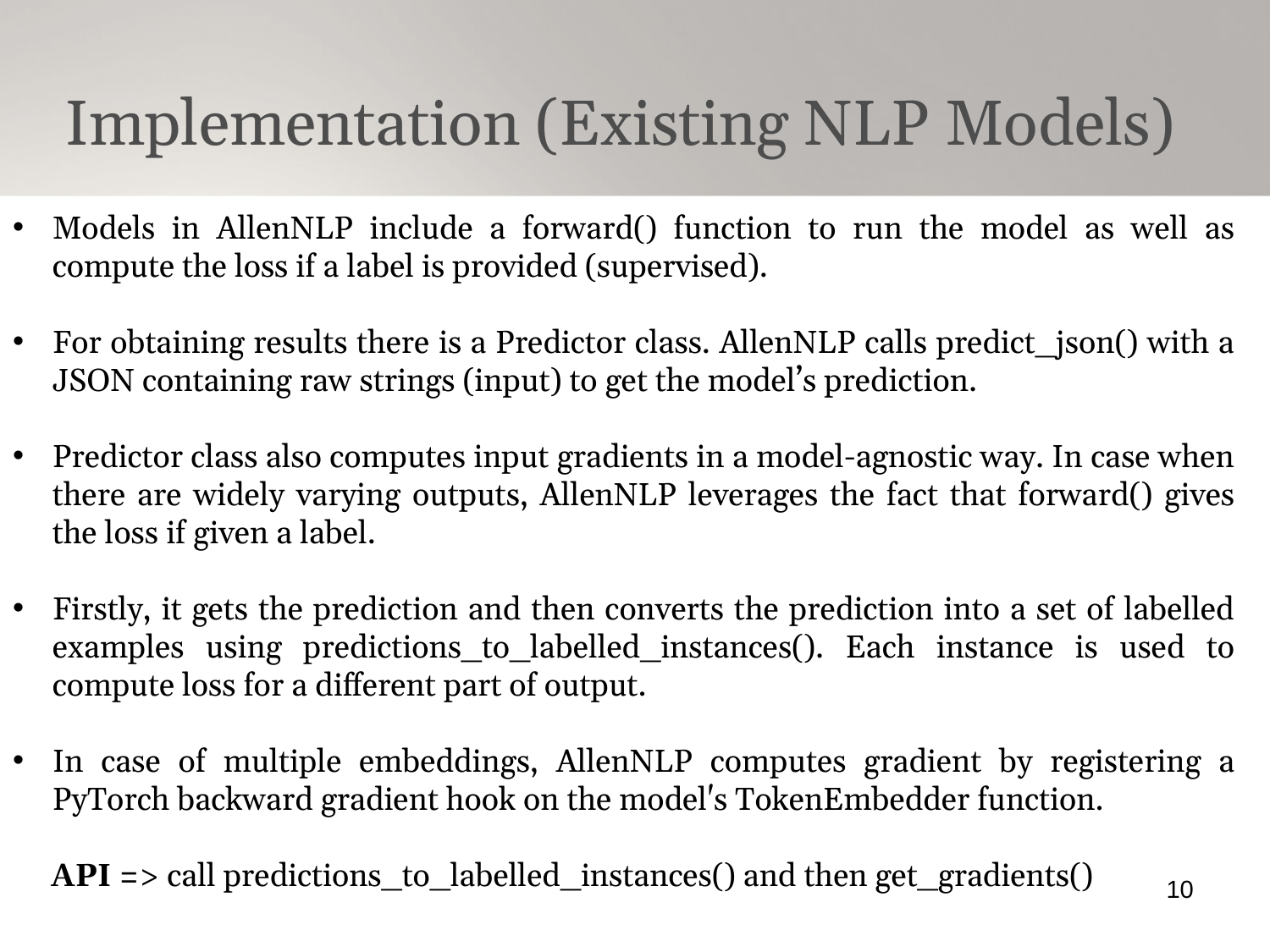

Implementation (Existing NLP Models)
Models in AllenNLP include a forward() function to run the model as well as compute the loss if a label is provided (supervised).

For obtaining results there is a Predictor class. AllenNLP calls predict_json() with a JSON containing raw strings (input) to get the model’s prediction.

Predictor class also computes input gradients in a model-agnostic way. In case when there are widely varying outputs, AllenNLP leverages the fact that forward() gives the loss if given a label.

Firstly, it gets the prediction and then converts the prediction into a set of labelled examples using predictions_to_labelled_instances(). Each instance is used to compute loss for a different part of output.

In case of multiple embeddings, AllenNLP computes gradient by registering a PyTorch backward gradient hook on the model's TokenEmbedder function.

     API => call predictions_to_labelled_instances() and then get_gradients()
10